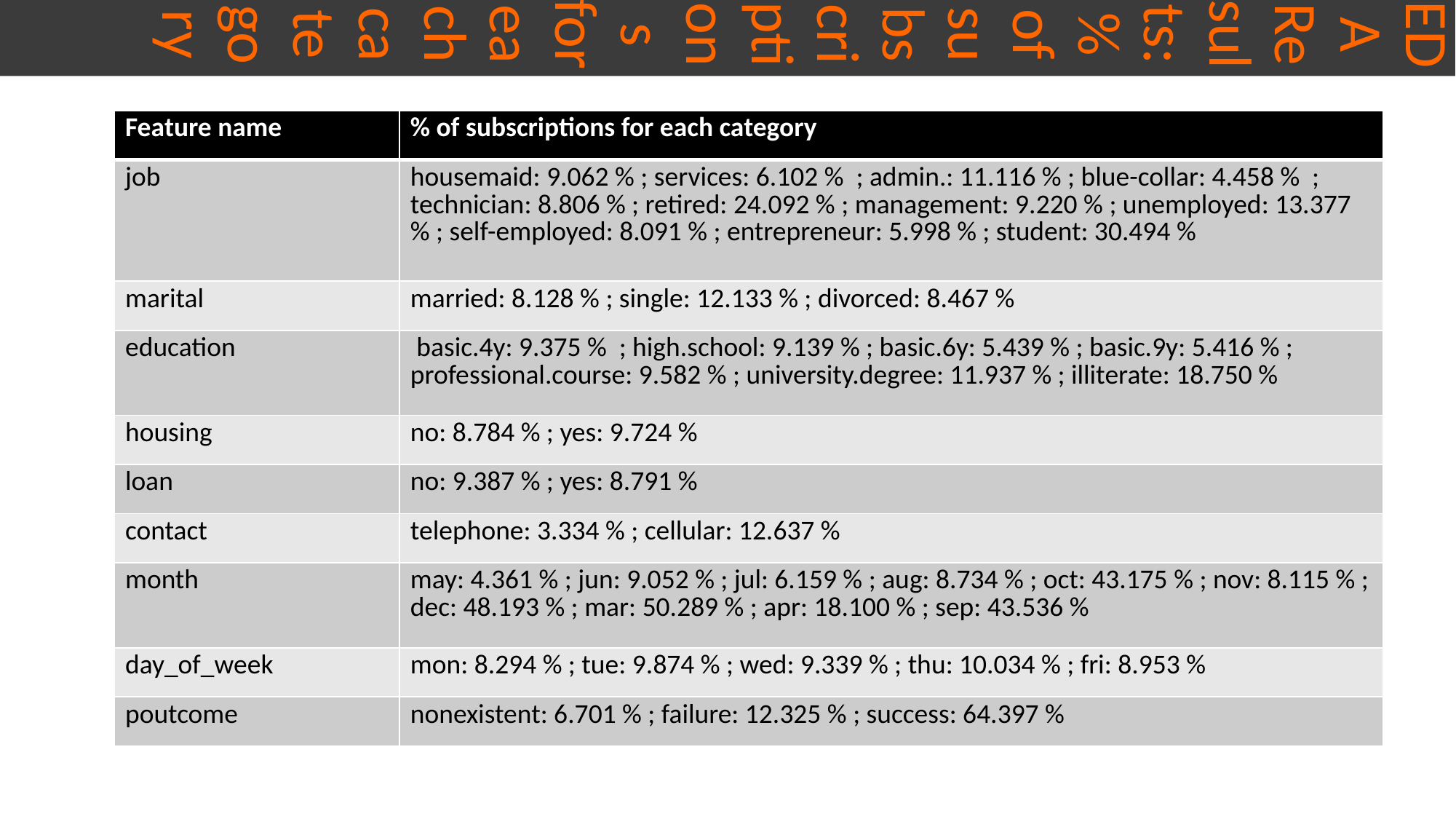

# EDA Results: % of subscriptions for each category
| Feature name | % of subscriptions for each category |
| --- | --- |
| job | housemaid: 9.062 % ; services: 6.102 % ; admin.: 11.116 % ; blue-collar: 4.458 % ; technician: 8.806 % ; retired: 24.092 % ; management: 9.220 % ; unemployed: 13.377 % ; self-employed: 8.091 % ; entrepreneur: 5.998 % ; student: 30.494 % |
| marital | married: 8.128 % ; single: 12.133 % ; divorced: 8.467 % |
| education | basic.4y: 9.375 % ; high.school: 9.139 % ; basic.6y: 5.439 % ; basic.9y: 5.416 % ; professional.course: 9.582 % ; university.degree: 11.937 % ; illiterate: 18.750 % |
| housing | no: 8.784 % ; yes: 9.724 % |
| loan | no: 9.387 % ; yes: 8.791 % |
| contact | telephone: 3.334 % ; cellular: 12.637 % |
| month | may: 4.361 % ; jun: 9.052 % ; jul: 6.159 % ; aug: 8.734 % ; oct: 43.175 % ; nov: 8.115 % ; dec: 48.193 % ; mar: 50.289 % ; apr: 18.100 % ; sep: 43.536 % |
| day\_of\_week | mon: 8.294 % ; tue: 9.874 % ; wed: 9.339 % ; thu: 10.034 % ; fri: 8.953 % |
| poutcome | nonexistent: 6.701 % ; failure: 12.325 % ; success: 64.397 % |